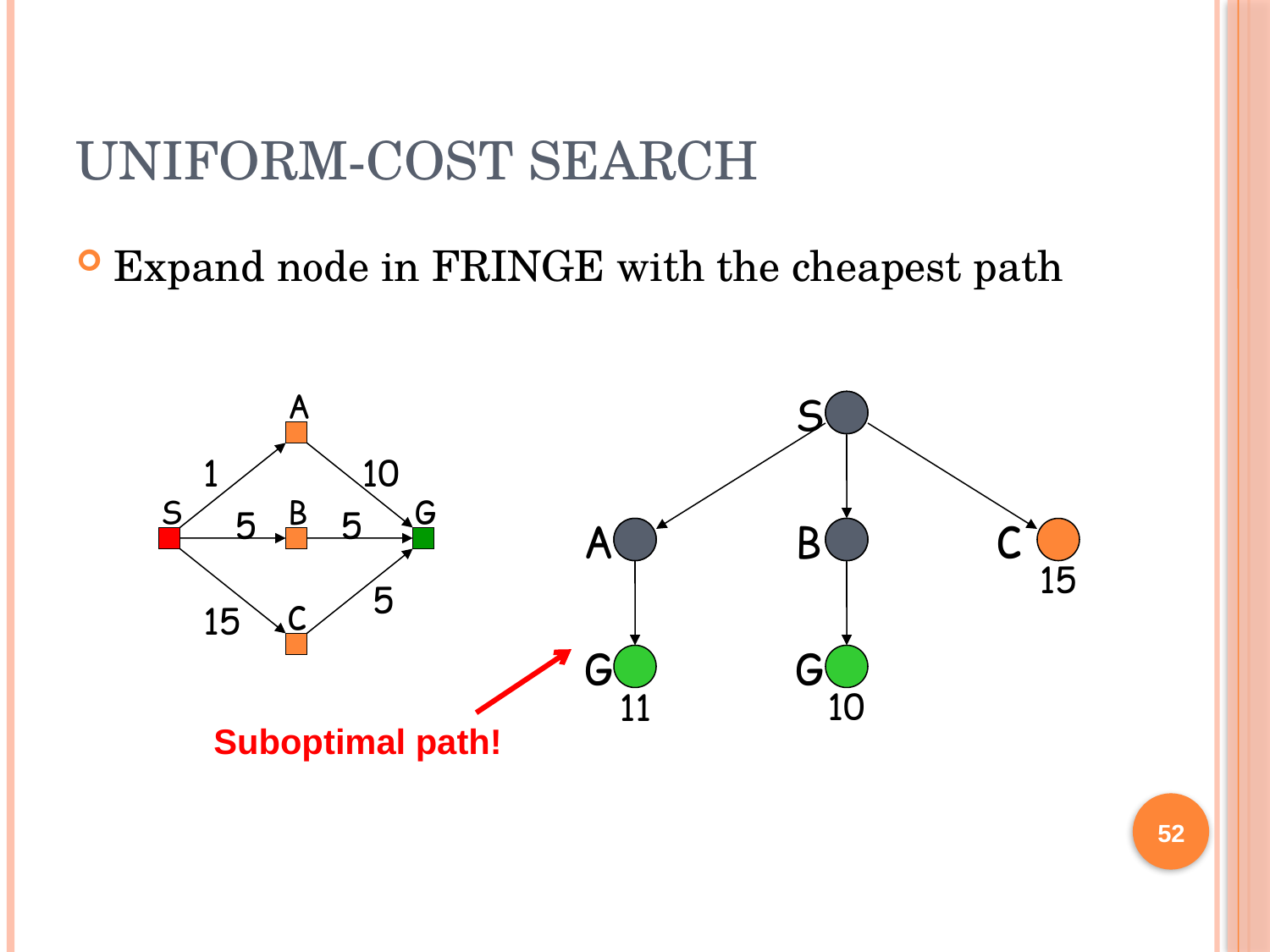

# Uniform-Cost Search
Expand node in FRINGE with the cheapest path
A

1
10
S
B
G
5
5

5
C
15

S

0

A

1
B

5
C

15

G

11

G

10

Suboptimal path!
52